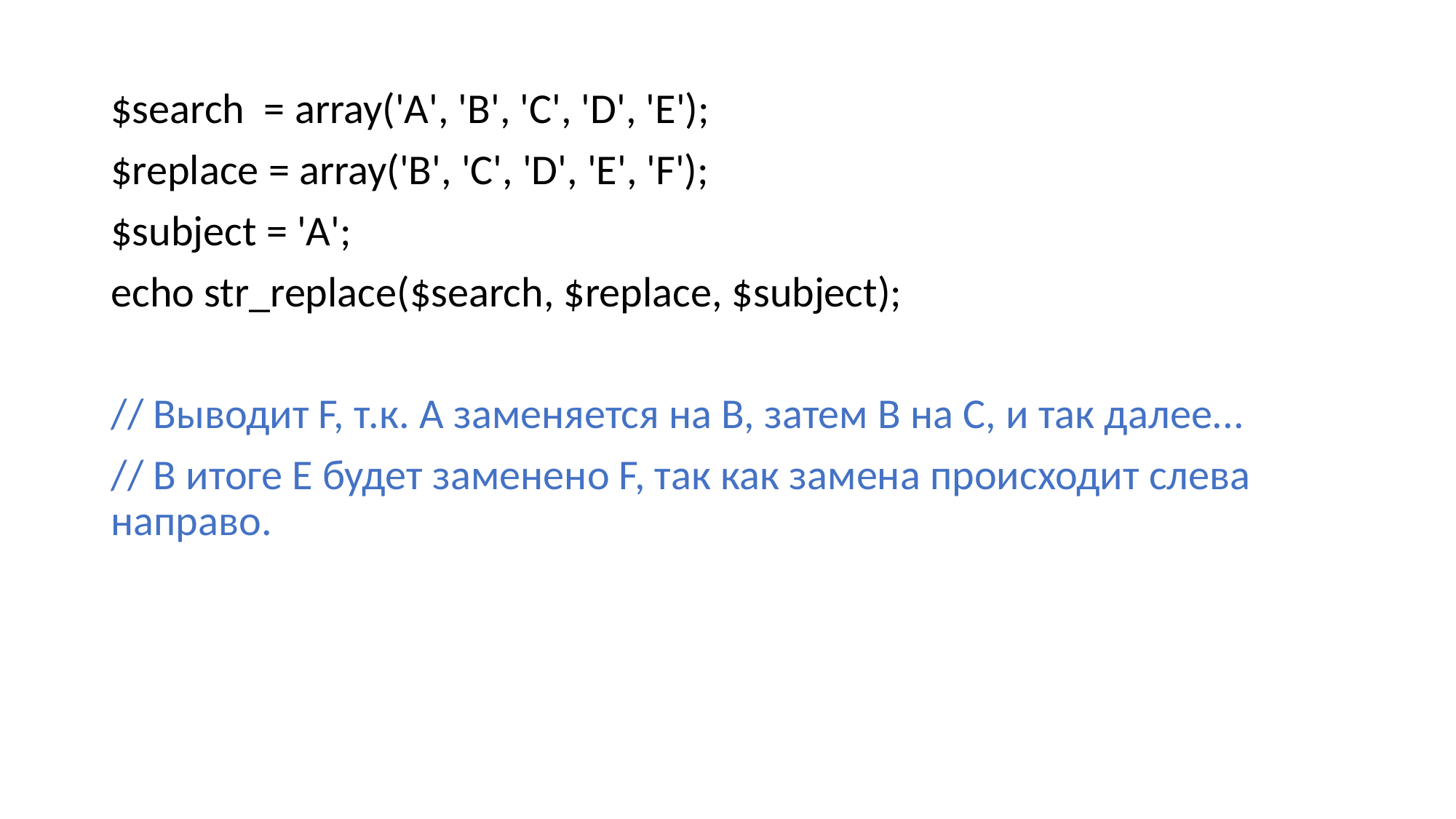

#
$search  = array('A', 'B', 'C', 'D', 'E');
$replace = array('B', 'C', 'D', 'E', 'F');
$subject = 'A';
echo str_replace($search, $replace, $subject);

// Выводит F, т.к. A заменяется на B, затем B на C, и так далее...
// В итоге E будет заменено F, так как замена происходит слева направо.